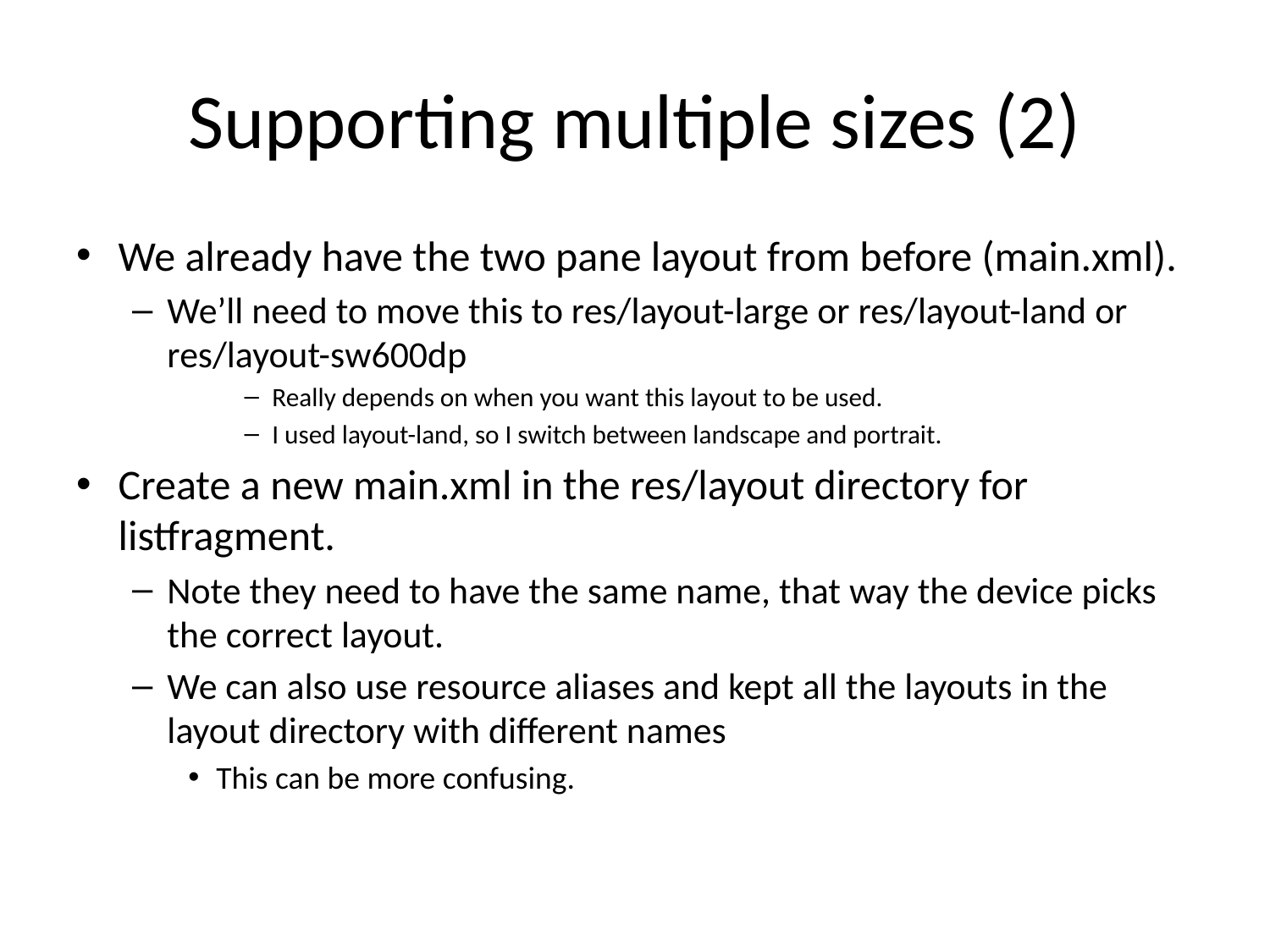

# Supporting multiple sizes (2)
We already have the two pane layout from before (main.xml).
We’ll need to move this to res/layout-large or res/layout-land or res/layout-sw600dp
Really depends on when you want this layout to be used.
I used layout-land, so I switch between landscape and portrait.
Create a new main.xml in the res/layout directory for listfragment.
Note they need to have the same name, that way the device picks the correct layout.
We can also use resource aliases and kept all the layouts in the layout directory with different names
This can be more confusing.